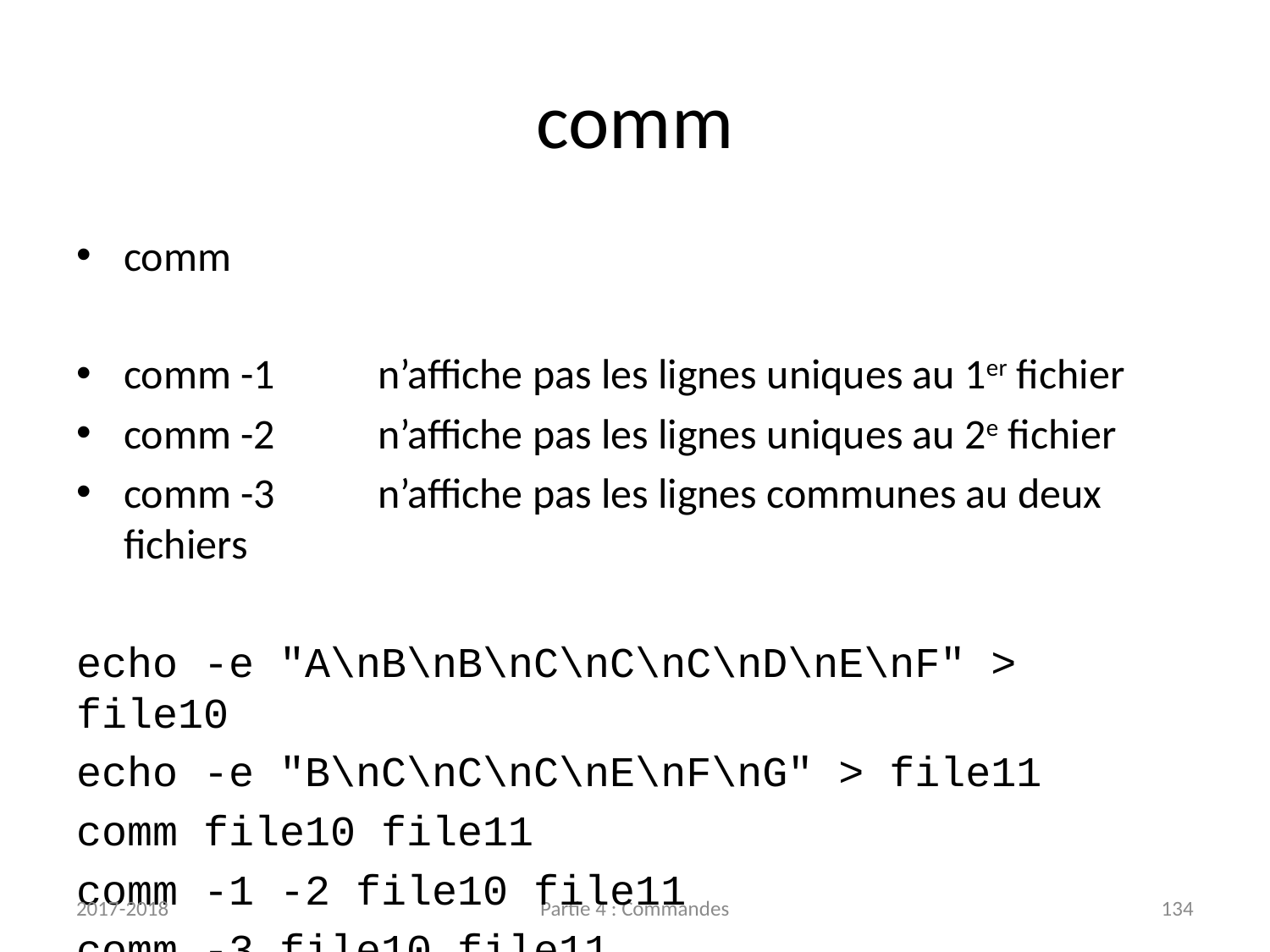

# comm
comm

comm -1	n’affiche pas les lignes uniques au 1er fichier
comm -2	n’affiche pas les lignes uniques au 2e fichier
comm -3	n’affiche pas les lignes communes au deux fichiers

echo -e "A\nB\nB\nC\nC\nC\nD\nE\nF" > file10
echo -e "B\nC\nC\nC\nE\nF\nG" > file11
comm file10 file11
comm -1 -2 file10 file11
comm -3 file10 file11
2017-2018
Partie 4 : Commandes
134